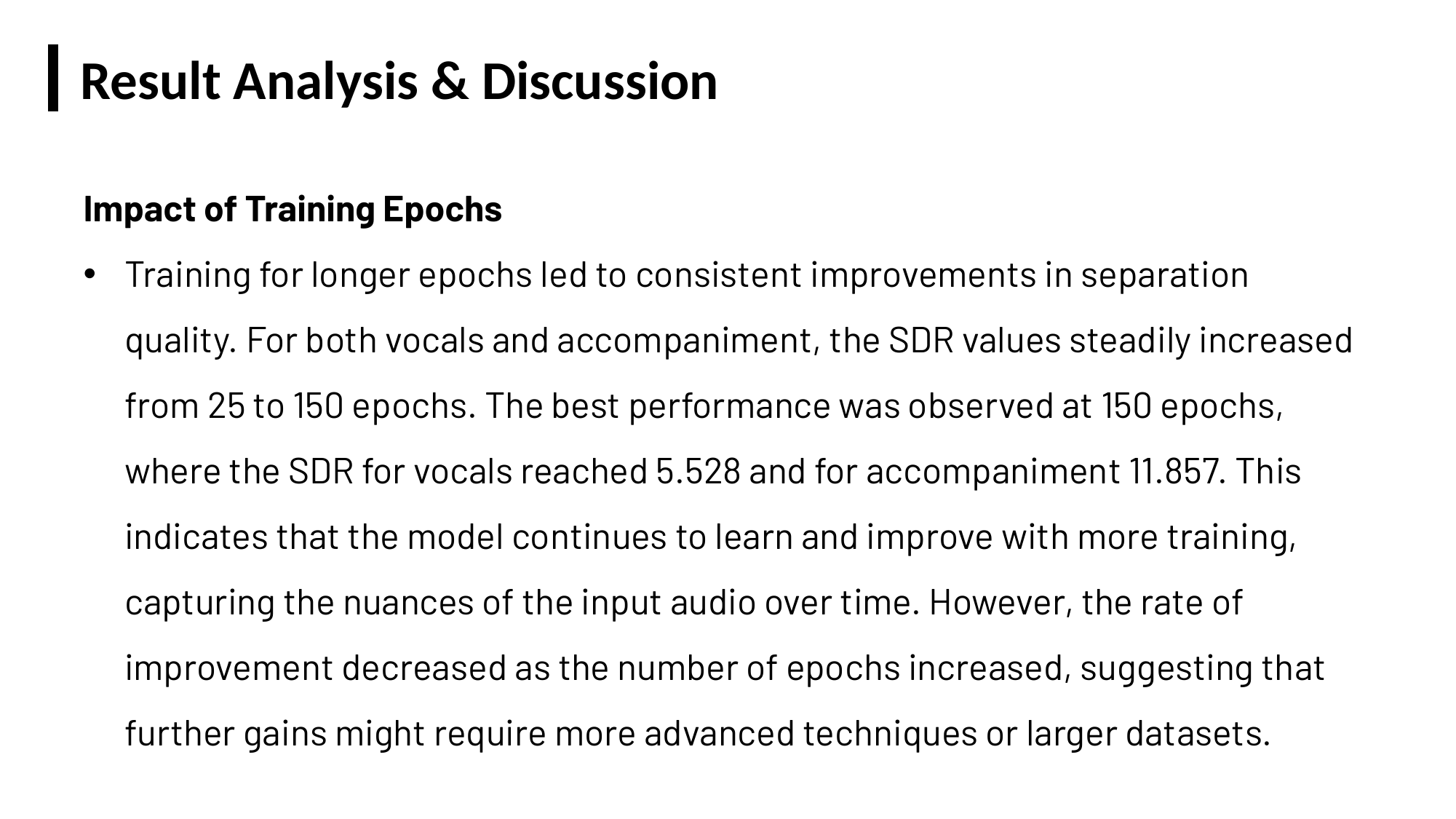

Result Analysis & Discussion

Impact of Training Epochs
Training for longer epochs led to consistent improvements in separation quality. For both vocals and accompaniment, the SDR values steadily increased from 25 to 150 epochs. The best performance was observed at 150 epochs, where the SDR for vocals reached 5.528 and for accompaniment 11.857. This indicates that the model continues to learn and improve with more training, capturing the nuances of the input audio over time. However, the rate of improvement decreased as the number of epochs increased, suggesting that further gains might require more advanced techniques or larger datasets.